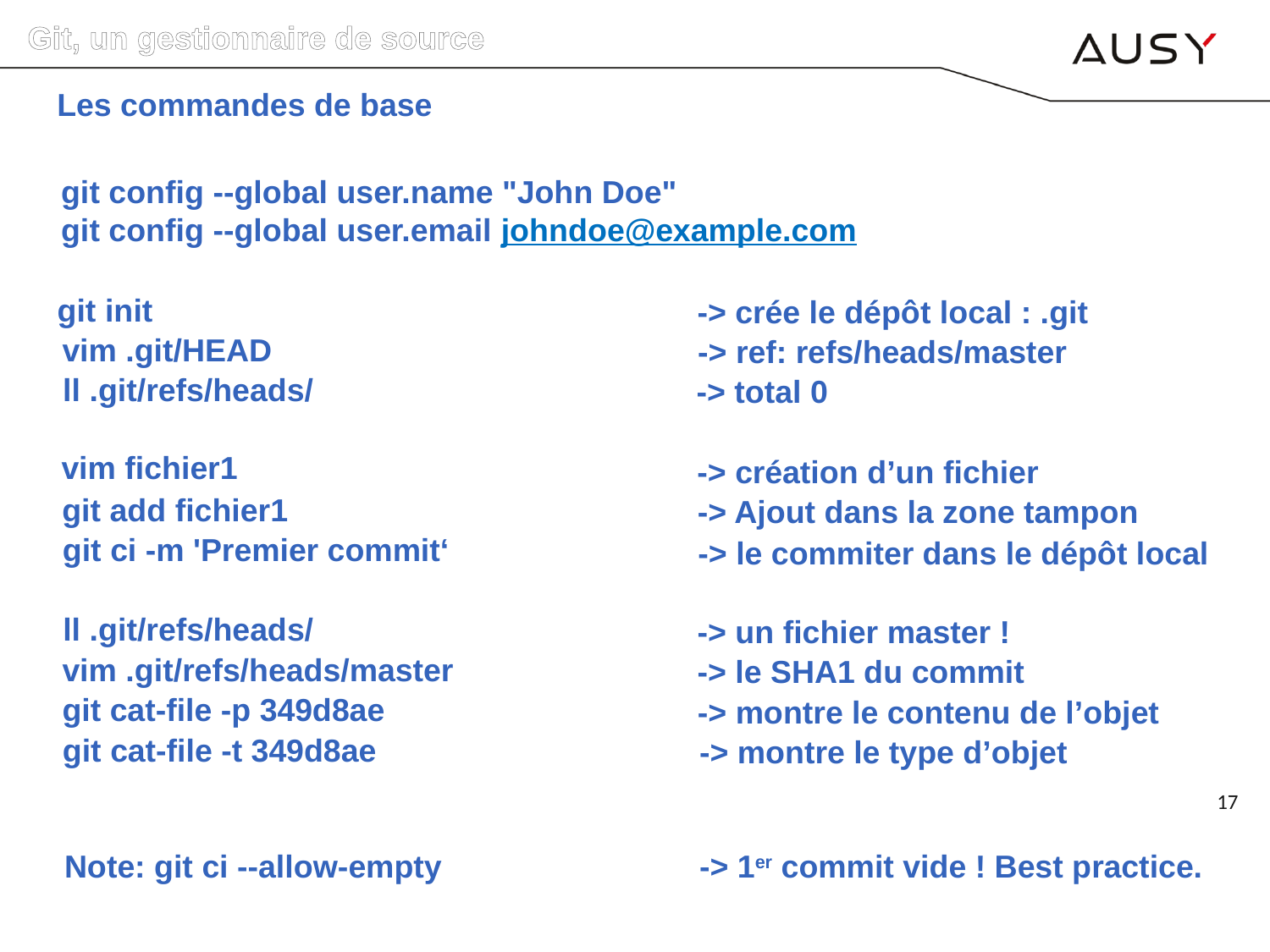

Git, un gestionnaire de source
Les commandes de base
git config --global user.name "John Doe"
git config --global user.email johndoe@example.com
git init
					-> crée le dépôt local : .git
vim .git/HEAD
					-> ref: refs/heads/master
ll .git/refs/heads/
					-> total 0

vim fichier1
					-> création d’un fichier
git add fichier1
					-> Ajout dans la zone tampon
git ci -m 'Premier commit‘
					-> le commiter dans le dépôt local

ll .git/refs/heads/
					-> un fichier master !
vim .git/refs/heads/master
					-> le SHA1 du commit
git cat-file -p 349d8ae
					-> montre le contenu de l’objet
git cat-file -t 349d8ae
					-> montre le type d’objet

Note: git ci --allow-empty			-> 1er commit vide ! Best practice.
17